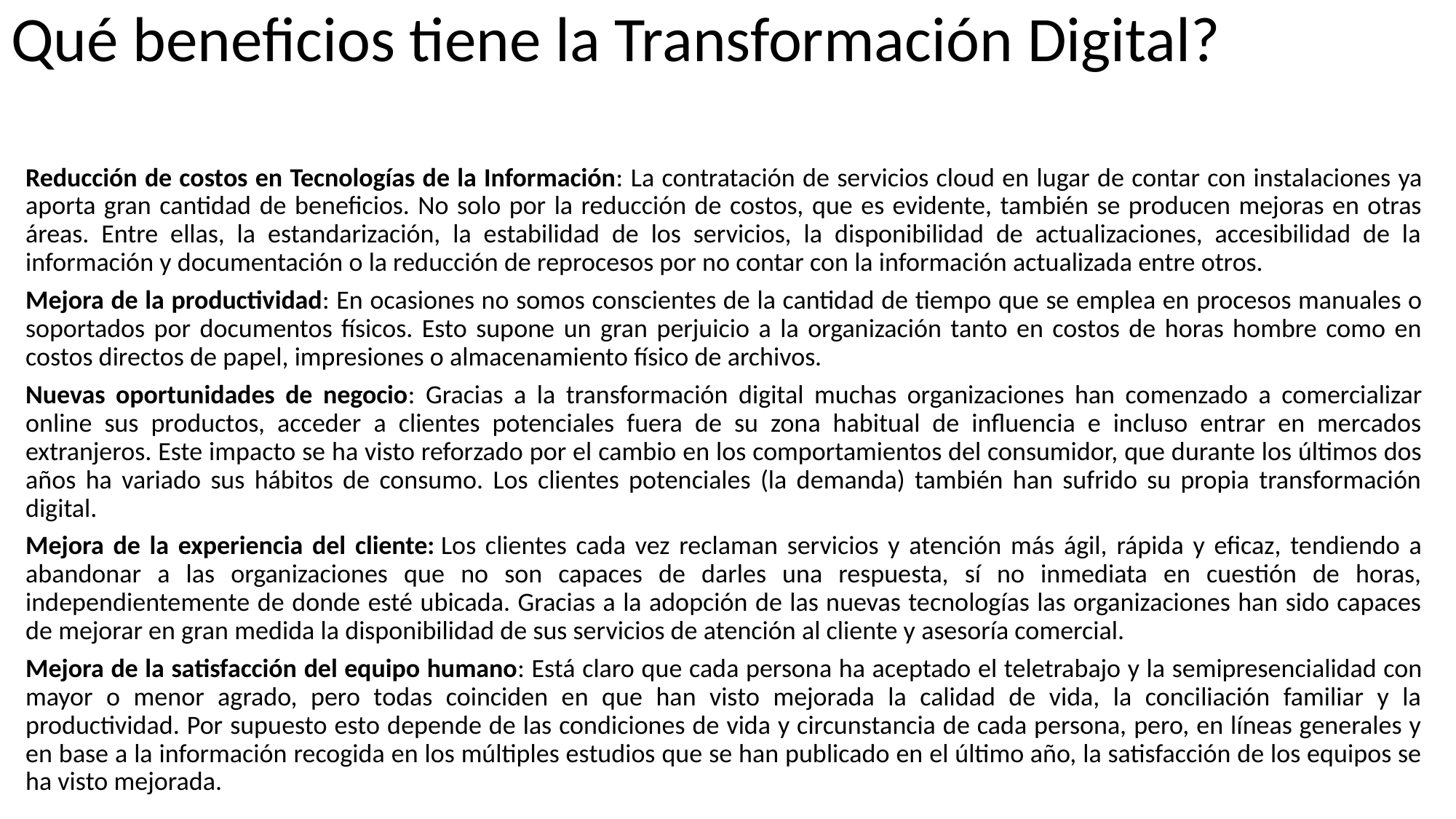

# Qué beneficios tiene la Transformación Digital?
Reducción de costos en Tecnologías de la Información: La contratación de servicios cloud en lugar de contar con instalaciones ya aporta gran cantidad de beneficios. No solo por la reducción de costos, que es evidente, también se producen mejoras en otras áreas. Entre ellas, la estandarización, la estabilidad de los servicios, la disponibilidad de actualizaciones, accesibilidad de la información y documentación o la reducción de reprocesos por no contar con la información actualizada entre otros.
Mejora de la productividad: En ocasiones no somos conscientes de la cantidad de tiempo que se emplea en procesos manuales o soportados por documentos físicos. Esto supone un gran perjuicio a la organización tanto en costos de horas hombre como en costos directos de papel, impresiones o almacenamiento físico de archivos.
Nuevas oportunidades de negocio: Gracias a la transformación digital muchas organizaciones han comenzado a comercializar online sus productos, acceder a clientes potenciales fuera de su zona habitual de influencia e incluso entrar en mercados extranjeros. Este impacto se ha visto reforzado por el cambio en los comportamientos del consumidor, que durante los últimos dos años ha variado sus hábitos de consumo. Los clientes potenciales (la demanda) también han sufrido su propia transformación digital.
Mejora de la experiencia del cliente: Los clientes cada vez reclaman servicios y atención más ágil, rápida y eficaz, tendiendo a abandonar a las organizaciones que no son capaces de darles una respuesta, sí no inmediata en cuestión de horas, independientemente de donde esté ubicada. Gracias a la adopción de las nuevas tecnologías las organizaciones han sido capaces de mejorar en gran medida la disponibilidad de sus servicios de atención al cliente y asesoría comercial.
Mejora de la satisfacción del equipo humano: Está claro que cada persona ha aceptado el teletrabajo y la semipresencialidad con mayor o menor agrado, pero todas coinciden en que han visto mejorada la calidad de vida, la conciliación familiar y la productividad. Por supuesto esto depende de las condiciones de vida y circunstancia de cada persona, pero, en líneas generales y en base a la información recogida en los múltiples estudios que se han publicado en el último año, la satisfacción de los equipos se ha visto mejorada.